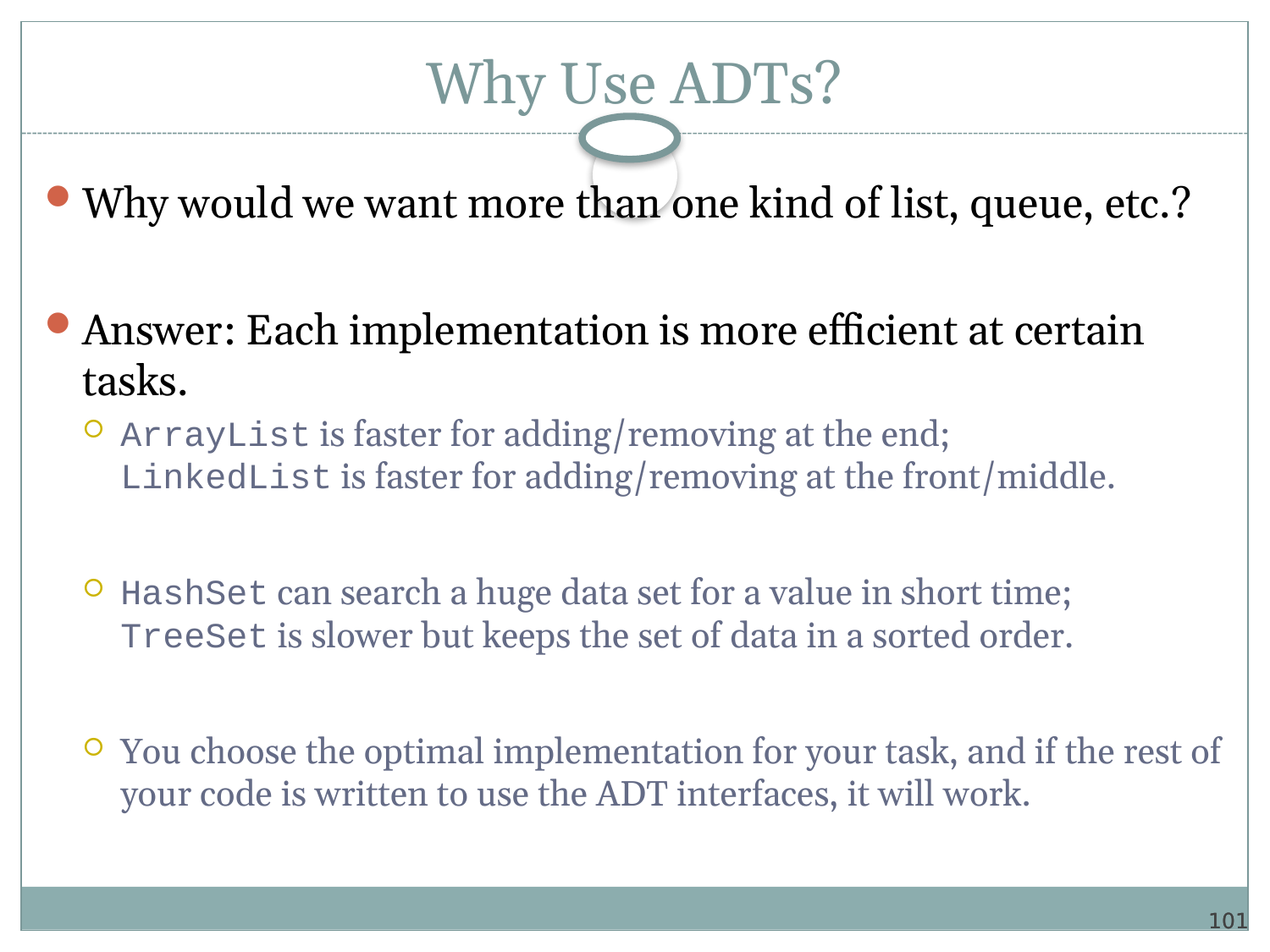

# Why Use ADTs?
Why would we want more than one kind of list, queue, etc.?

Answer: Each implementation is more efficient at certain tasks.
ArrayList is faster for adding/removing at the end;
LinkedList is faster for adding/removing at the front/middle.

HashSet can search a huge data set for a value in short time;
TreeSet is slower but keeps the set of data in a sorted order.

You choose the optimal implementation for your task, and if the rest of your code is written to use the ADT interfaces, it will work.